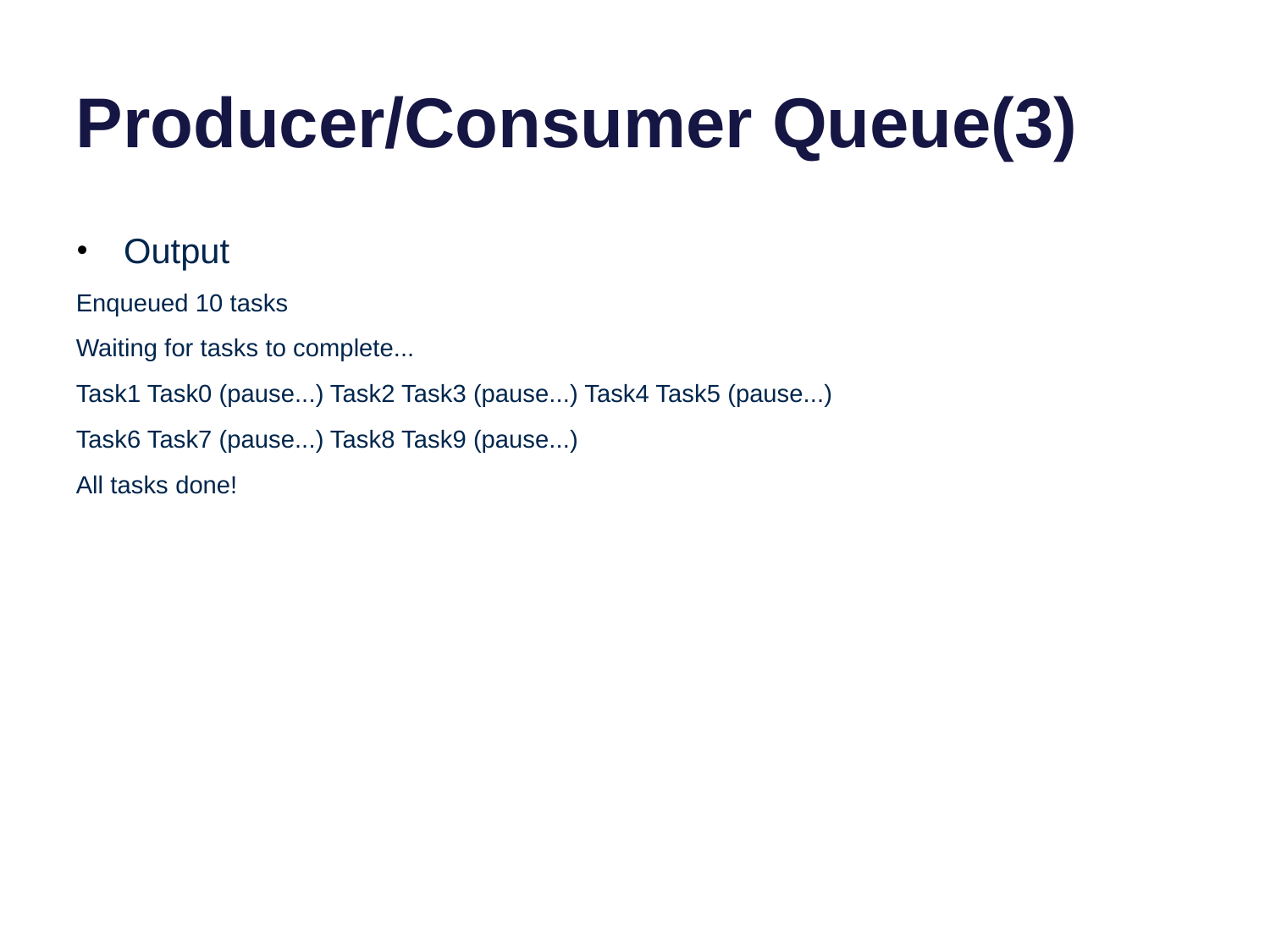

# Producer/Consumer Queue(3)
Output
Enqueued 10 tasks
Waiting for tasks to complete...
Task1 Task0 (pause...) Task2 Task3 (pause...) Task4 Task5 (pause...)
Task6 Task7 (pause...) Task8 Task9 (pause...)
All tasks done!